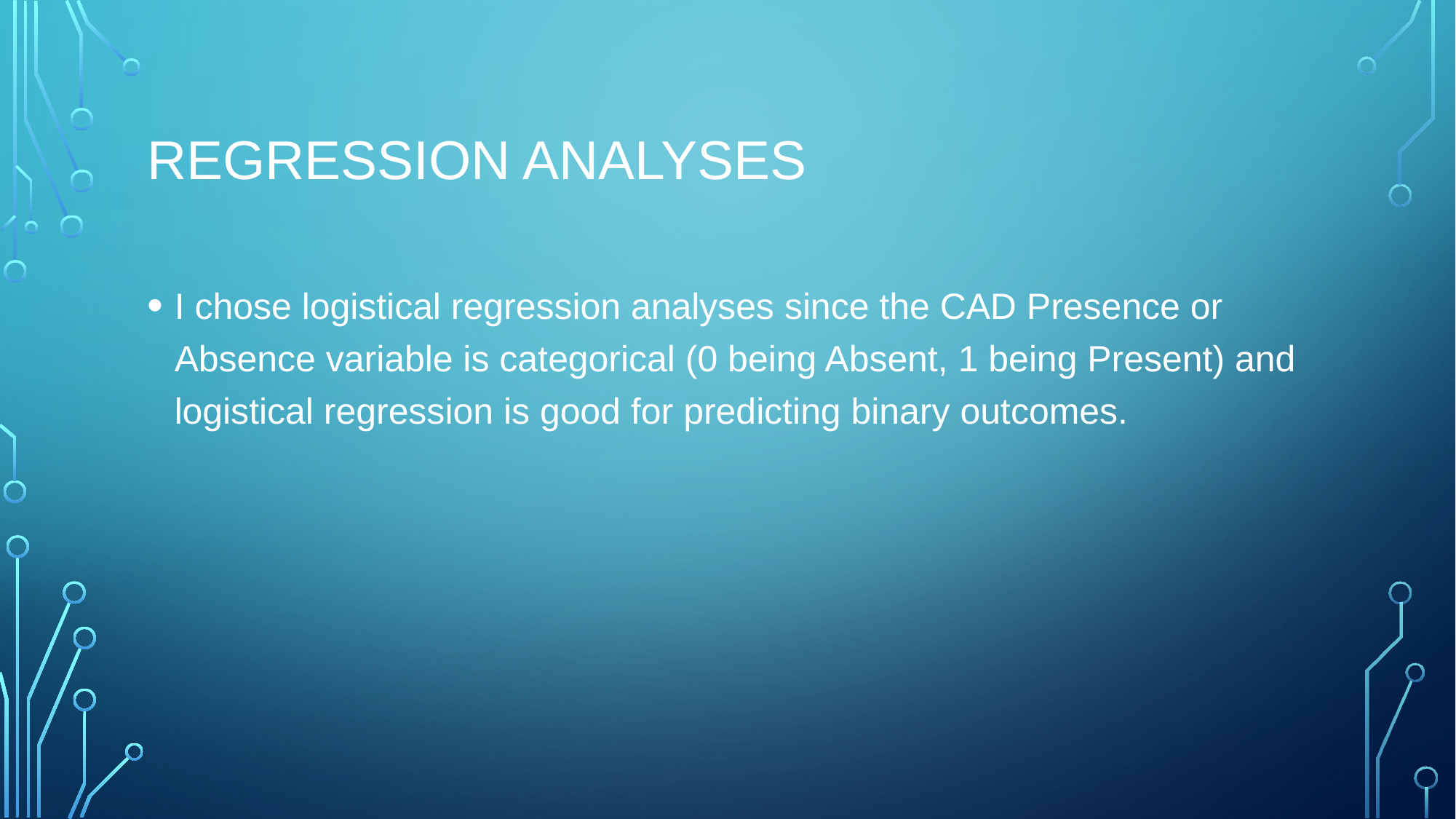

# Regression analyses
I chose logistical regression analyses since the CAD Presence or Absence variable is categorical (0 being Absent, 1 being Present) and logistical regression is good for predicting binary outcomes.